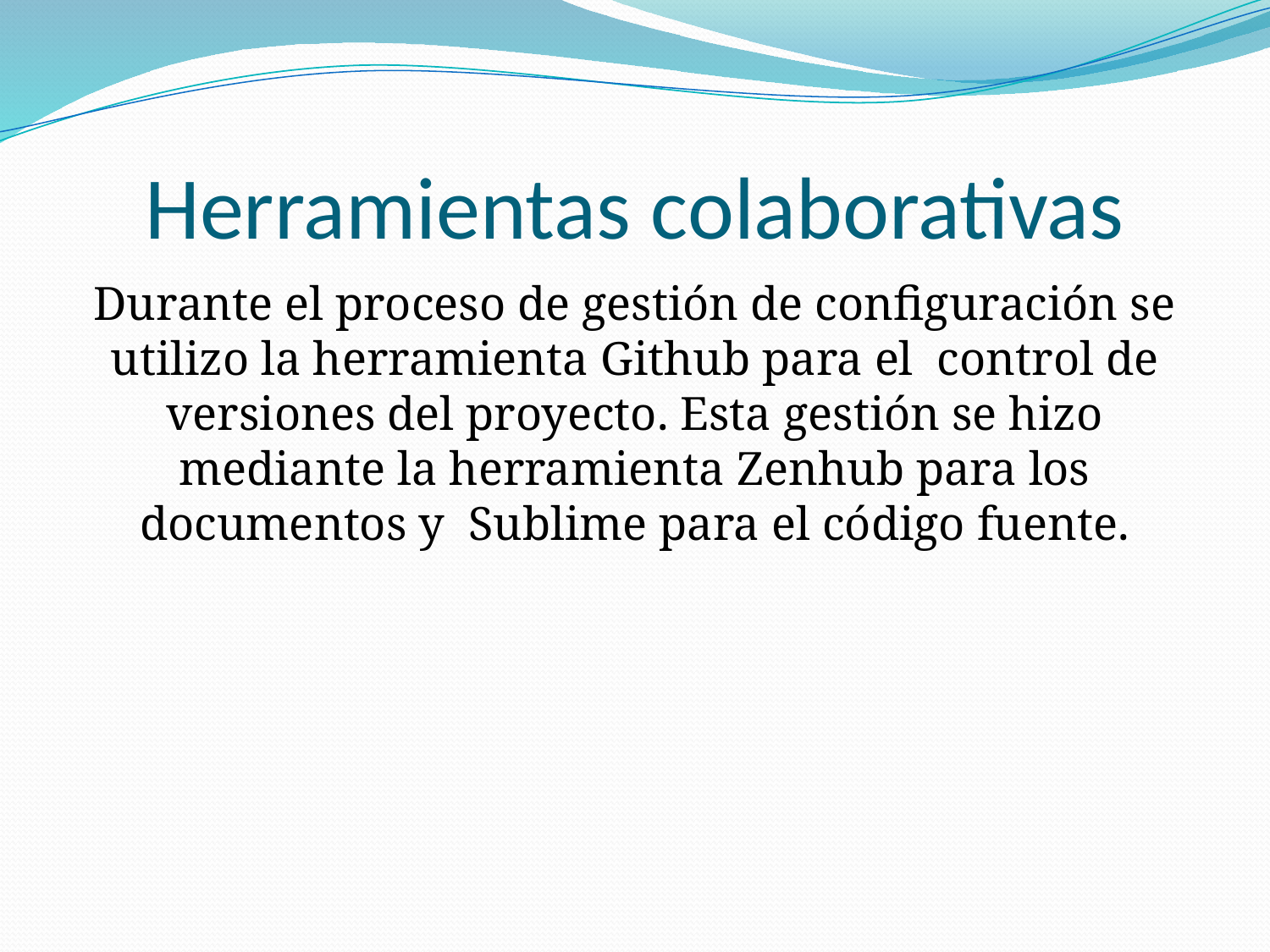

# Herramientas colaborativas
Durante el proceso de gestión de configuración se utilizo la herramienta Github para el  control de versiones del proyecto. Esta gestión se hizo mediante la herramienta Zenhub para los documentos y  Sublime para el código fuente.